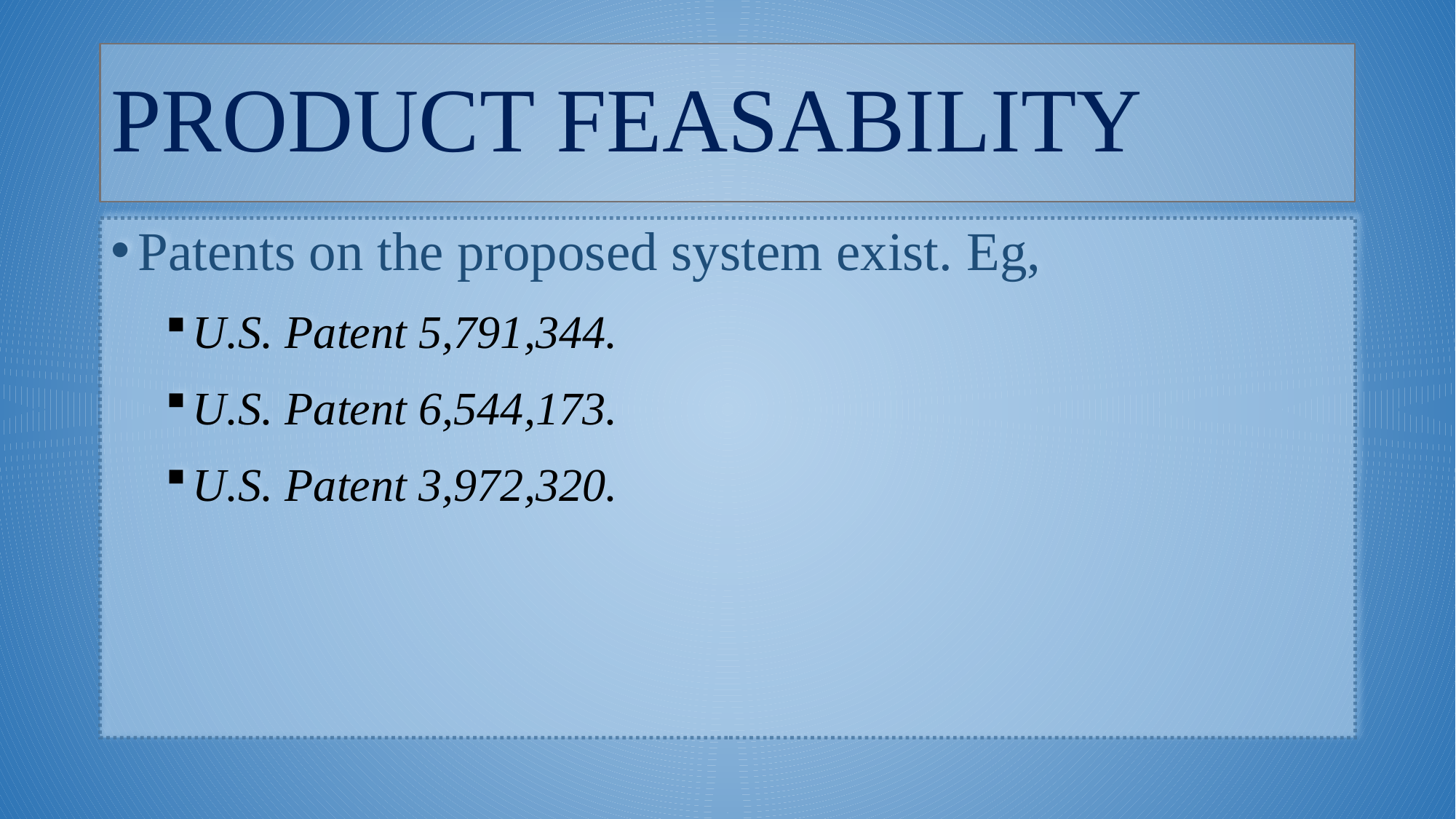

# PRODUCT FEASABILITY
Patents on the proposed system exist. Eg,
U.S. Patent 5,791,344.
U.S. Patent 6,544,173.
U.S. Patent 3,972,320.
13